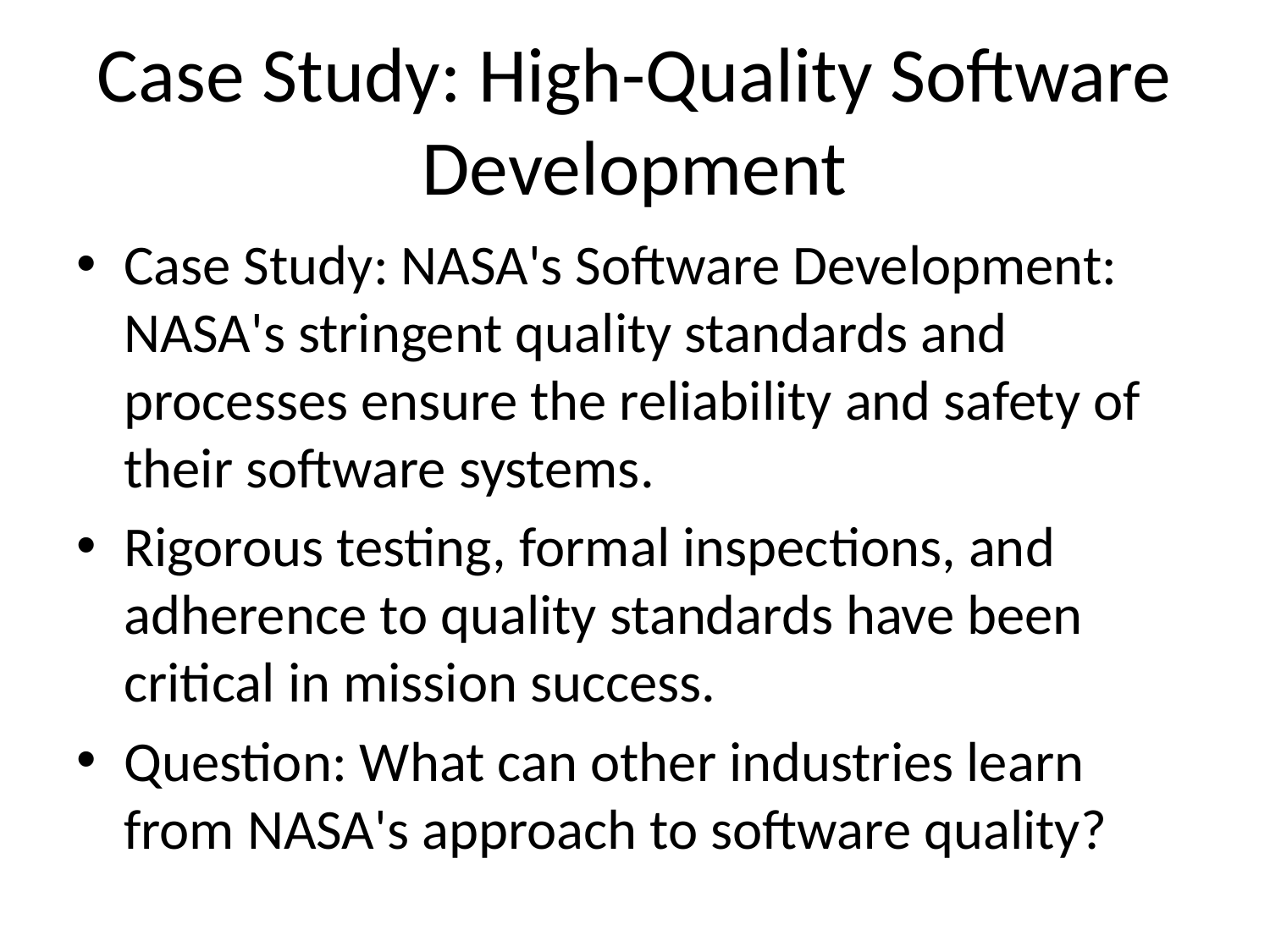

# Case Study: High-Quality Software Development
Case Study: NASA's Software Development: NASA's stringent quality standards and processes ensure the reliability and safety of their software systems.
Rigorous testing, formal inspections, and adherence to quality standards have been critical in mission success.
Question: What can other industries learn from NASA's approach to software quality?